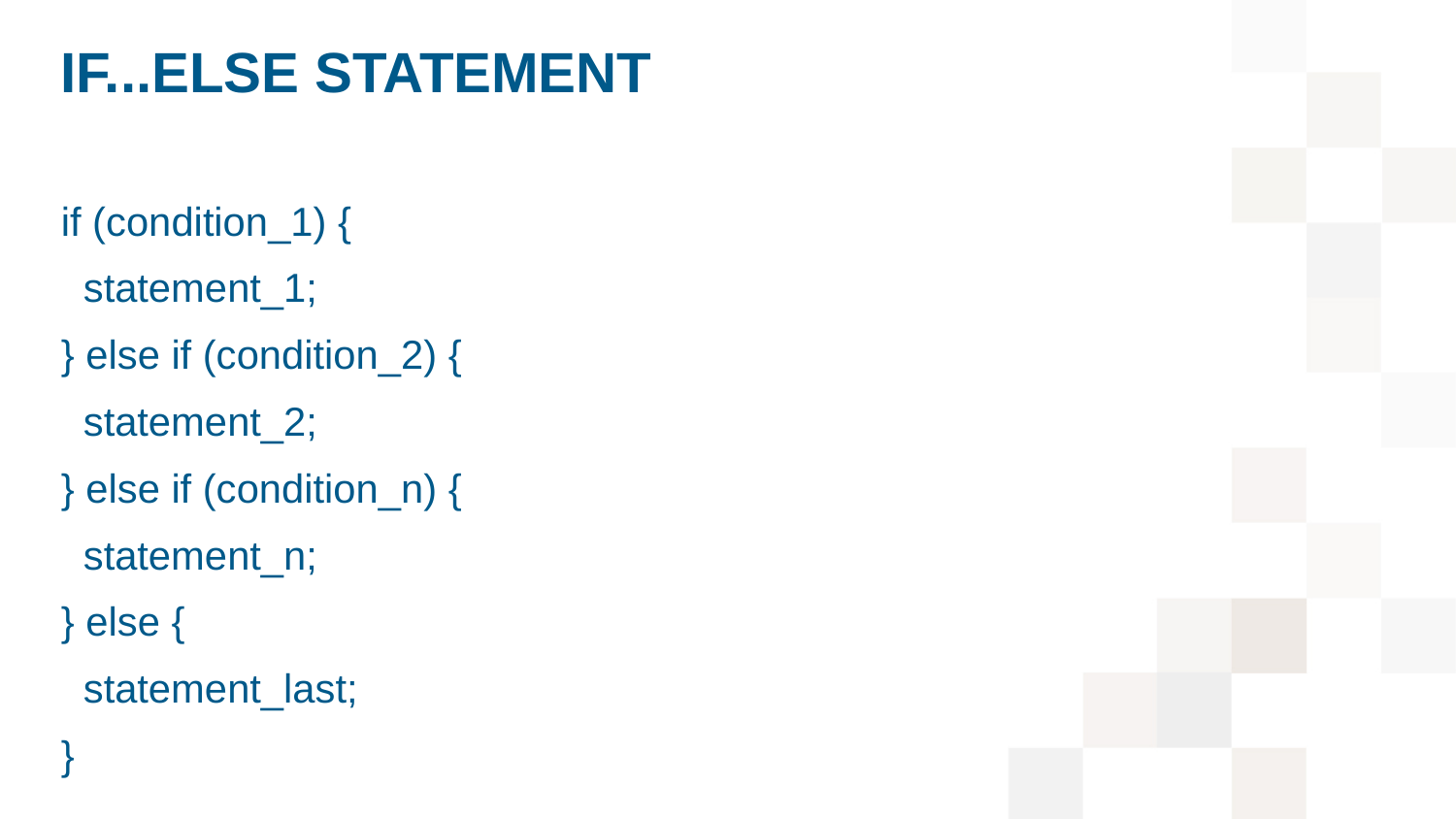

# if...else statement
if (condition_1) {
  statement_1;
} else if (condition_2) {
  statement_2;
} else if (condition_n) {
  statement_n;
} else {
  statement_last;
}